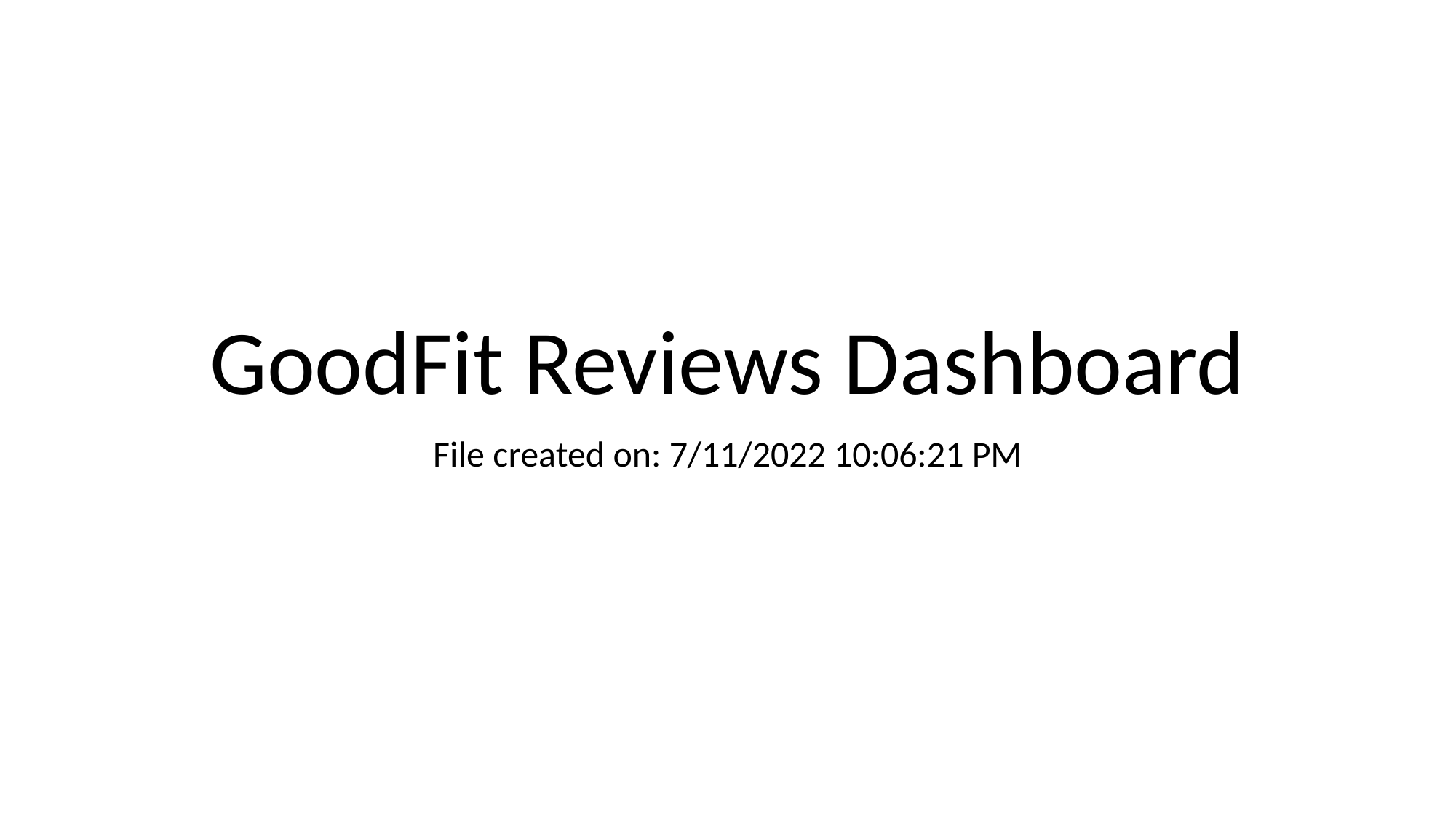

# GoodFit Reviews Dashboard
File created on: 7/11/2022 10:06:21 PM